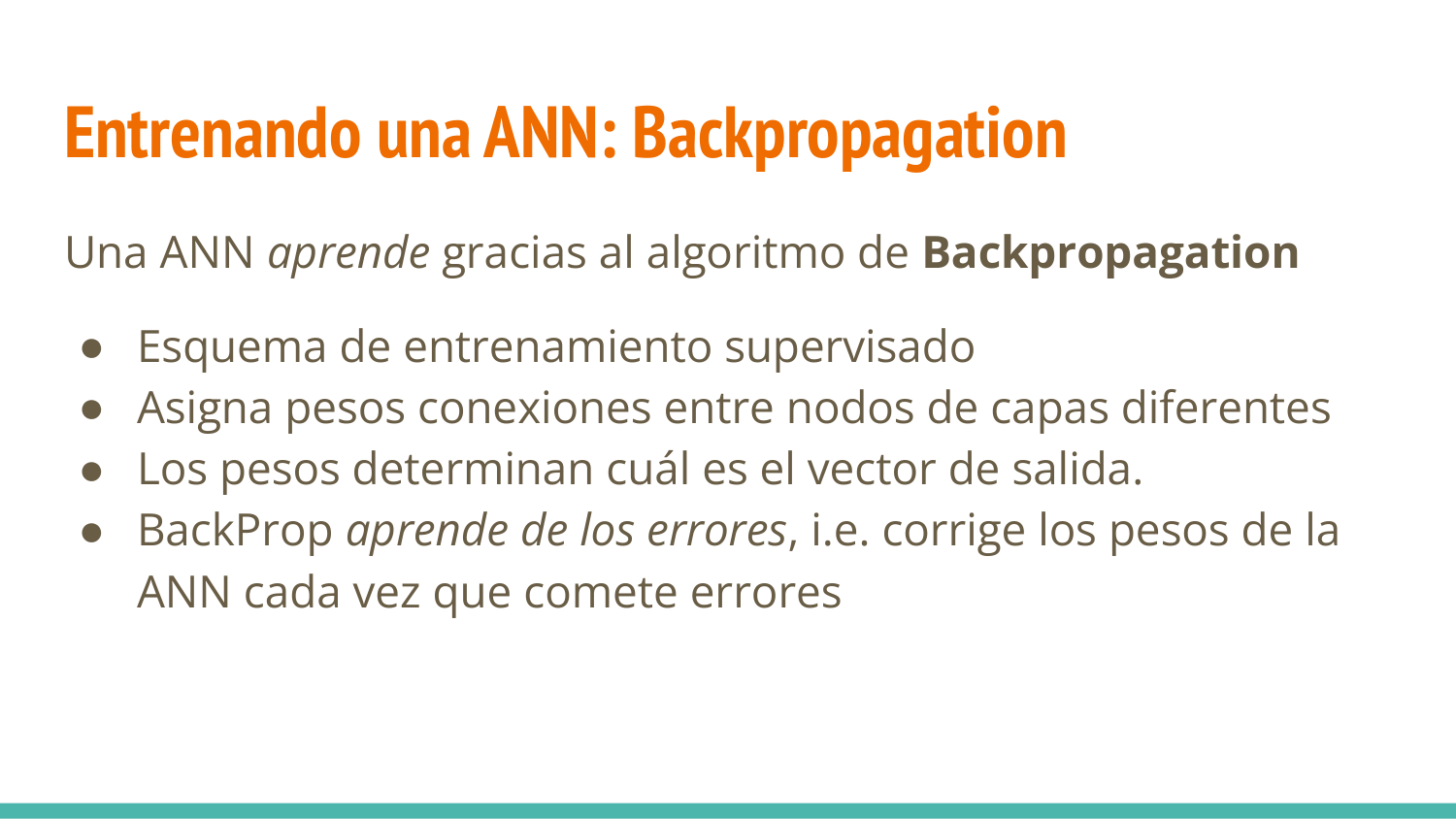

# Entrenando una ANN: Backpropagation
Una ANN aprende gracias al algoritmo de Backpropagation
Esquema de entrenamiento supervisado
Asigna pesos conexiones entre nodos de capas diferentes
Los pesos determinan cuál es el vector de salida.
BackProp aprende de los errores, i.e. corrige los pesos de la ANN cada vez que comete errores